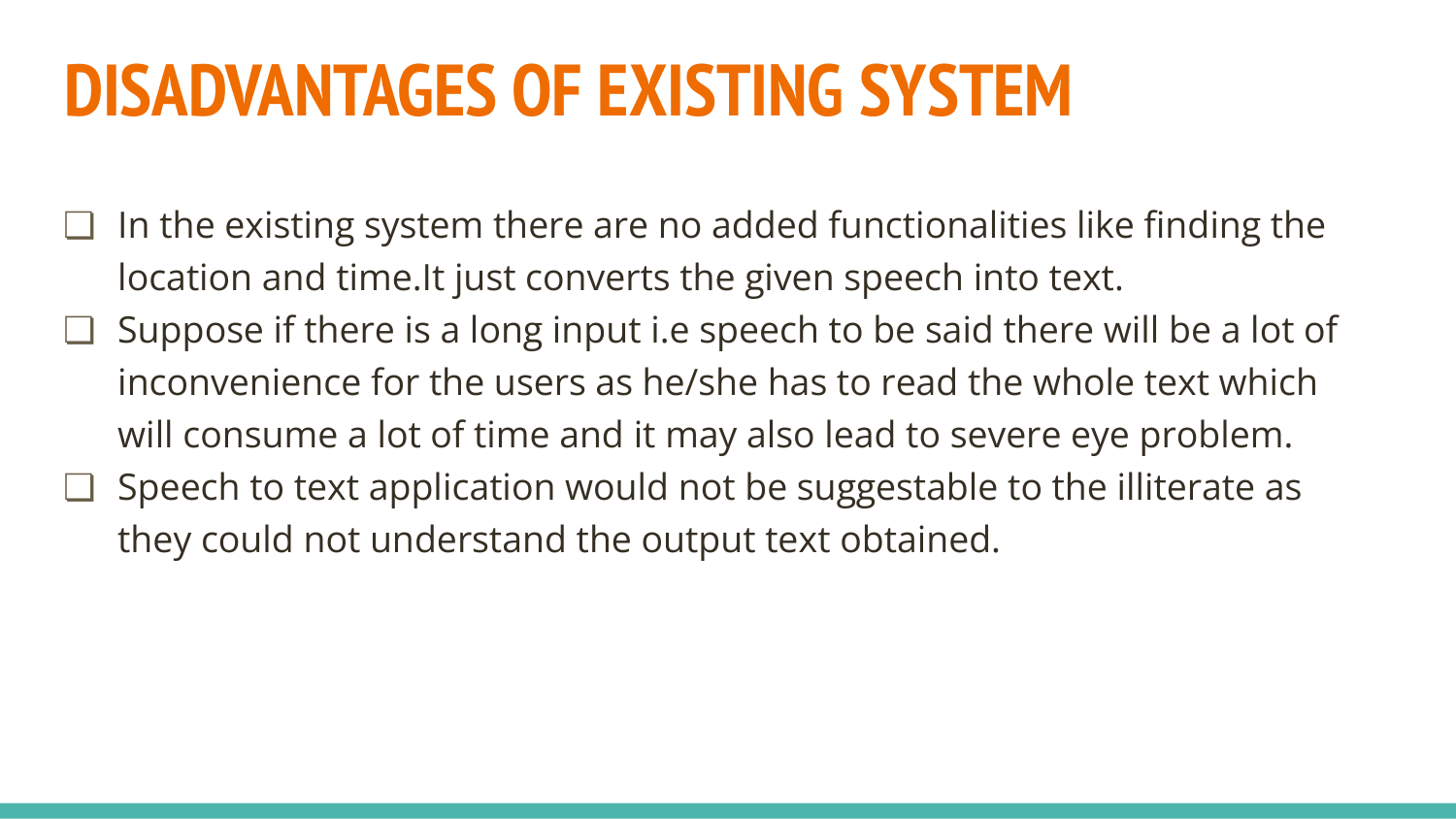

# DISADVANTAGES OF EXISTING SYSTEM
In the existing system there are no added functionalities like finding the location and time.It just converts the given speech into text.
Suppose if there is a long input i.e speech to be said there will be a lot of inconvenience for the users as he/she has to read the whole text which will consume a lot of time and it may also lead to severe eye problem.
Speech to text application would not be suggestable to the illiterate as they could not understand the output text obtained.